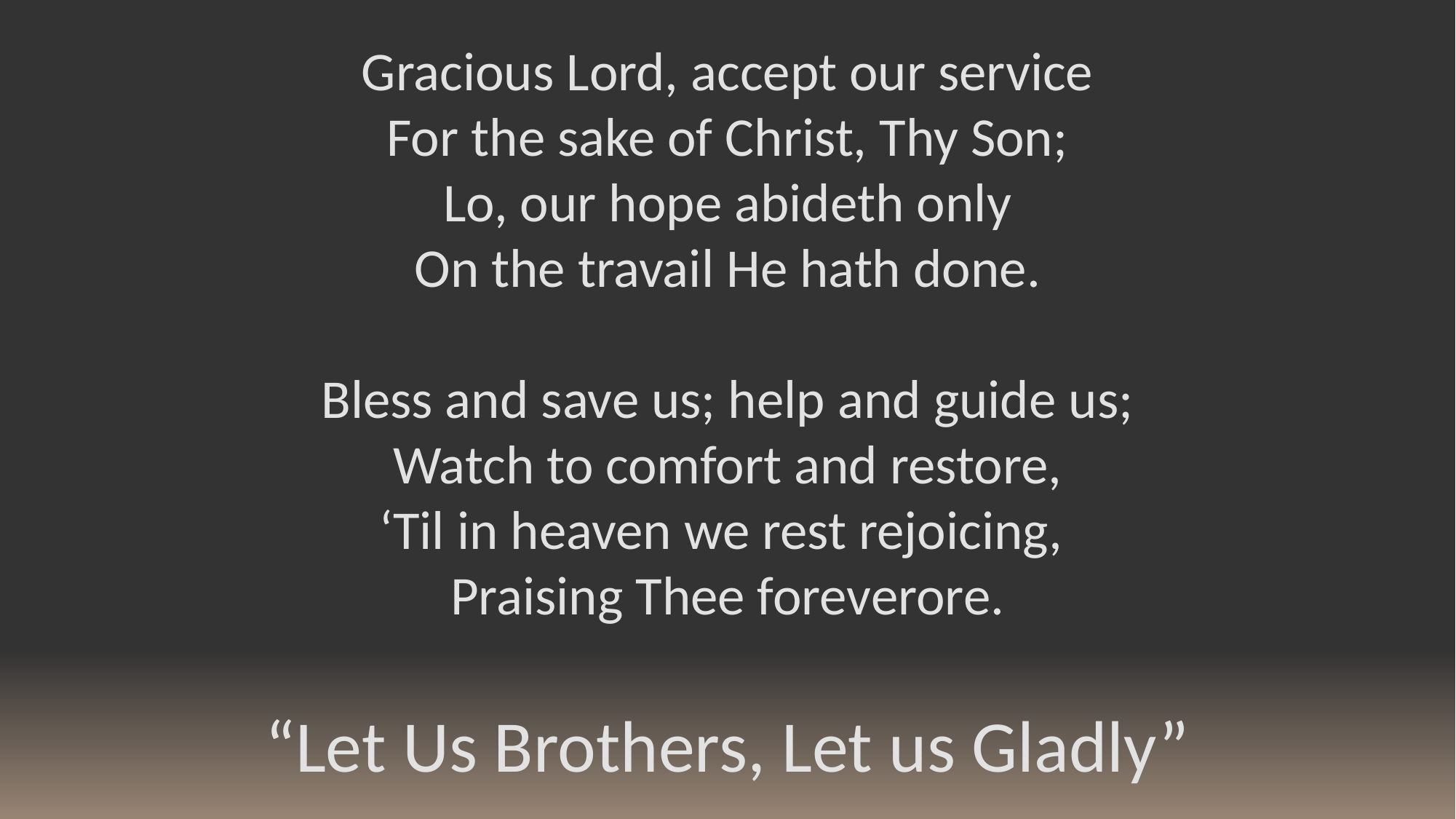

Gracious Lord, accept our service
For the sake of Christ, Thy Son;
Lo, our hope abideth only
On the travail He hath done.

Bless and save us; help and guide us;
Watch to comfort and restore,
‘Til in heaven we rest rejoicing,
Praising Thee foreverore.

“Let Us Brothers, Let us Gladly”